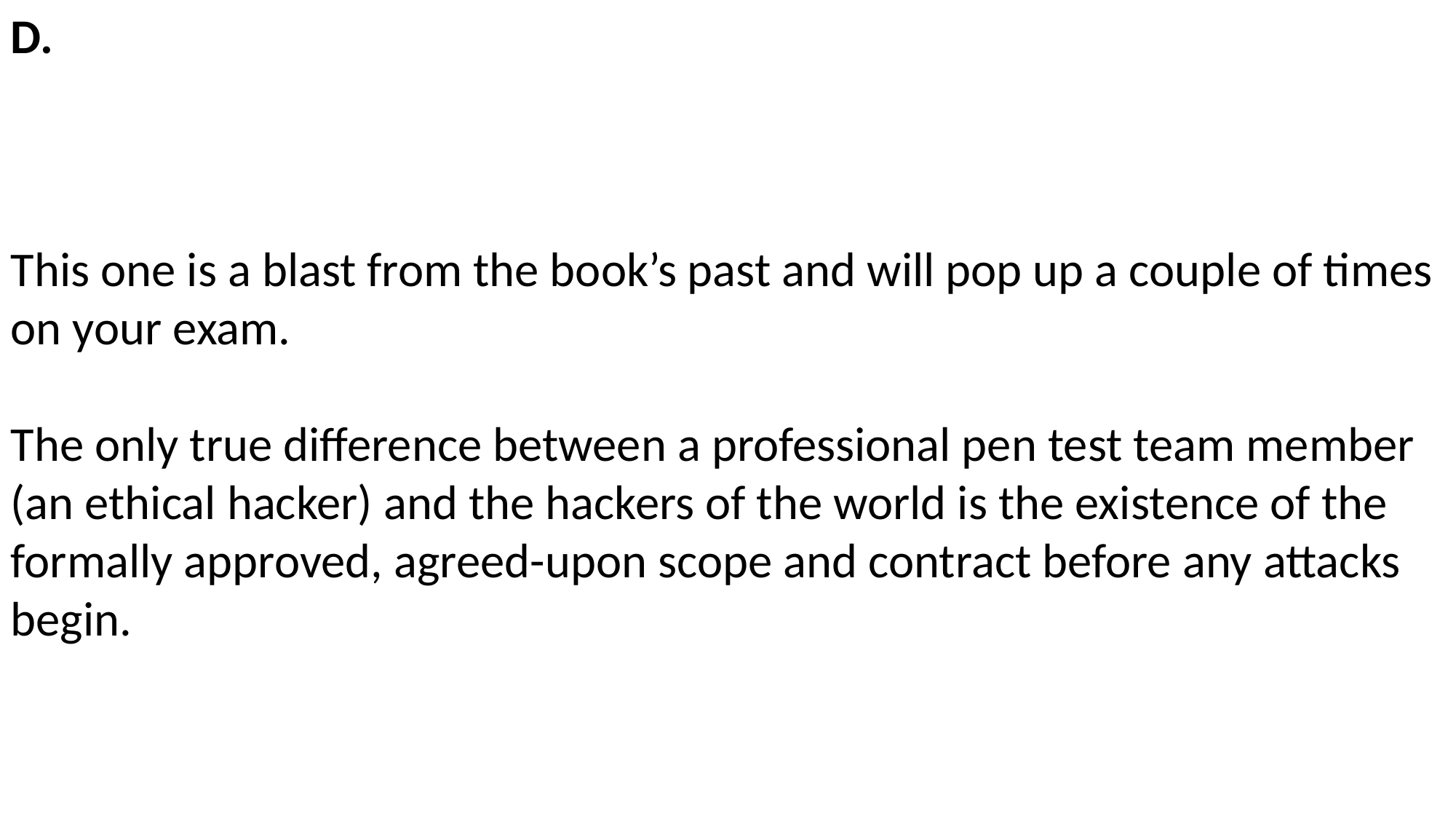

D.

This one is a blast from the book’s past and will pop up a couple of times on your exam.

The only true difference between a professional pen test team member (an ethical hacker) and the hackers of the world is the existence of the formally approved, agreed-upon scope and contract before any attacks begin.